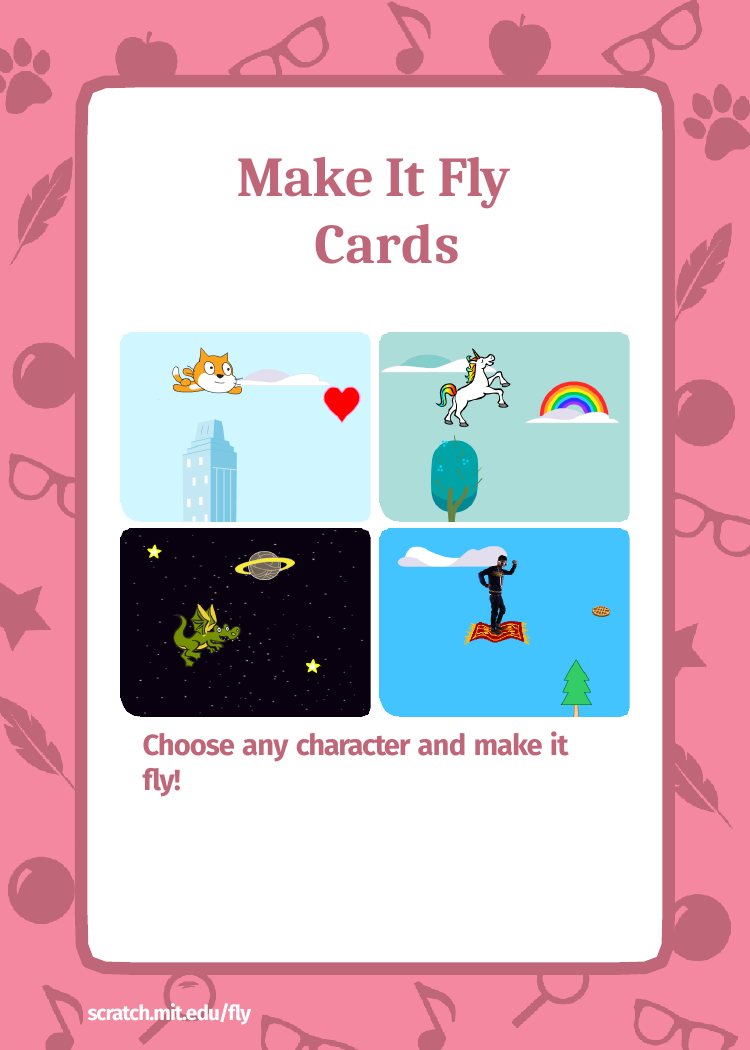

# Make It Fly  Cards

Choose any character and make it fly!
scratch.mit.edu/fly